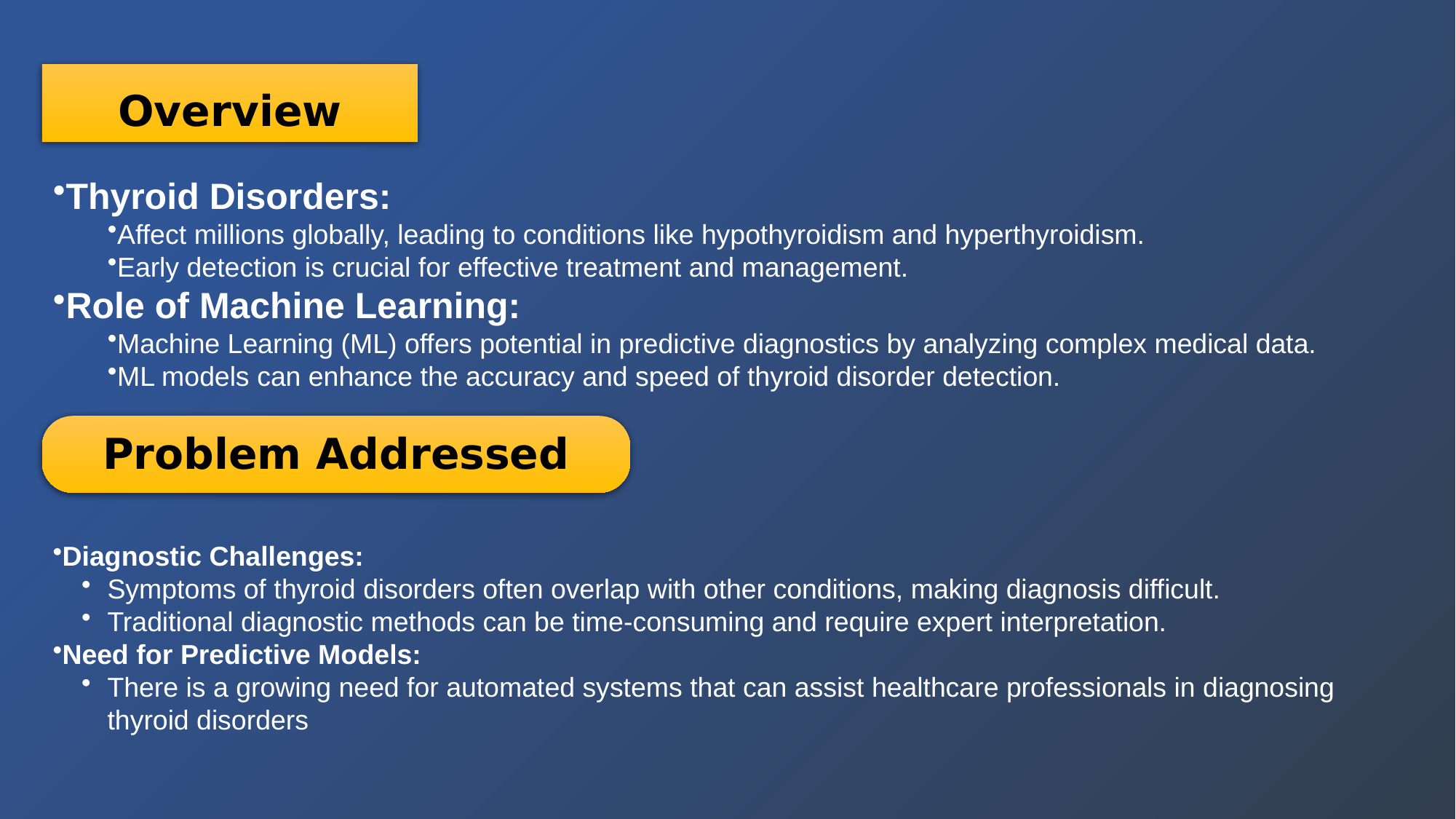

# Overview
Thyroid Disorders:
Affect millions globally, leading to conditions like hypothyroidism and hyperthyroidism.
Early detection is crucial for effective treatment and management.
Role of Machine Learning:
Machine Learning (ML) offers potential in predictive diagnostics by analyzing complex medical data.
ML models can enhance the accuracy and speed of thyroid disorder detection.

Problem Addressed
Diagnostic Challenges:
Symptoms of thyroid disorders often overlap with other conditions, making diagnosis difficult.
Traditional diagnostic methods can be time-consuming and require expert interpretation.
Need for Predictive Models:
There is a growing need for automated systems that can assist healthcare professionals in diagnosing thyroid disorders